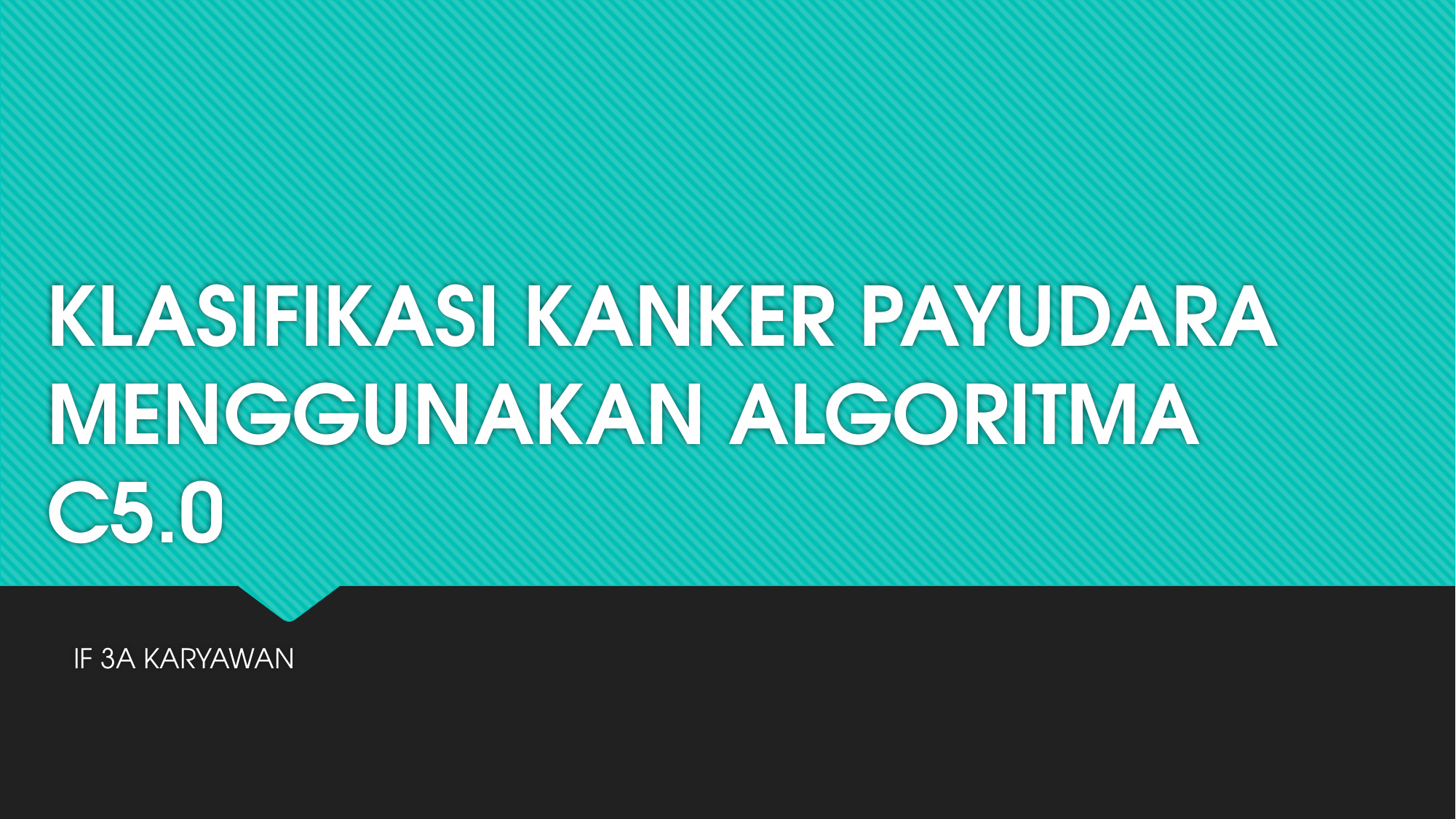

# KLASIFIKASI KANKER PAYUDARA MENGGUNAKAN ALGORITMA C5.0
IF 3A KARYAWAN